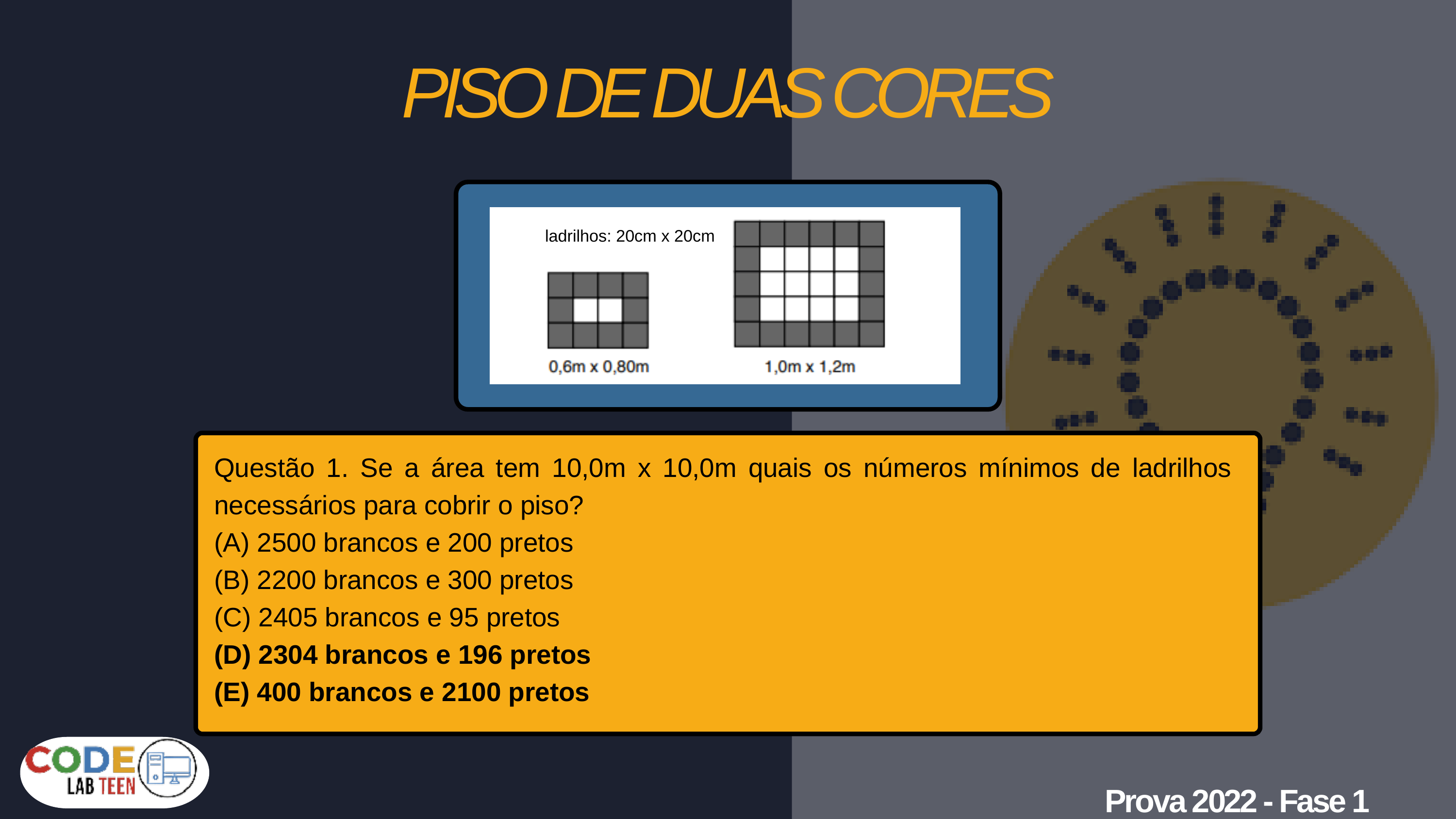

PISO DE DUAS CORES

ladrilhos: 20cm x 20cm

Questão 1. Se a área tem 10,0m x 10,0m quais os números mínimos de ladrilhos necessários para cobrir o piso?
(A) 2500 brancos e 200 pretos
(B) 2200 brancos e 300 pretos
(C) 2405 brancos e 95 pretos
(D) 2304 brancos e 196 pretos
(E) 400 brancos e 2100 pretos

Prova 2022 - Fase 1